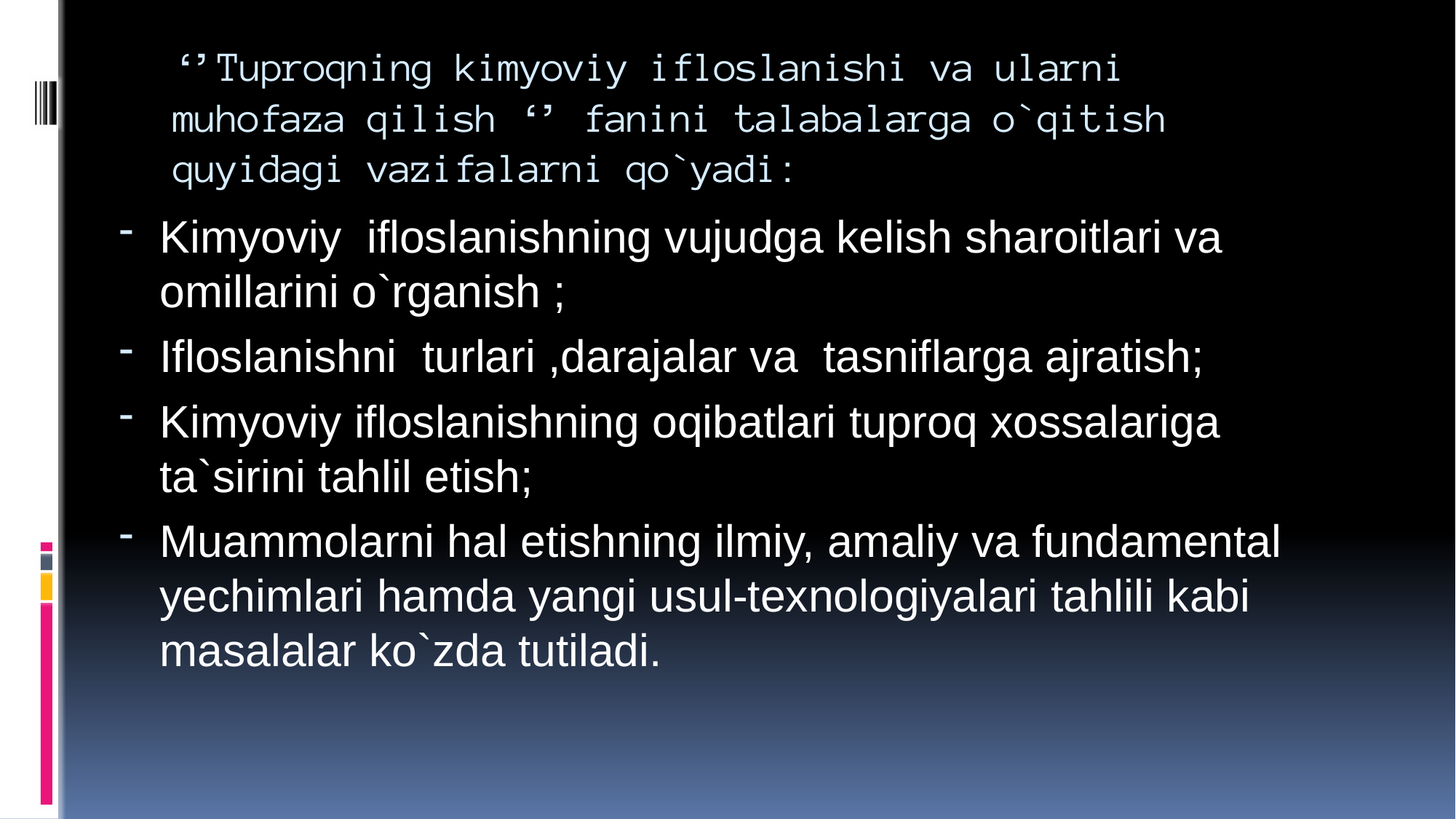

# ‘’Tuproqning kimyoviy ifloslanishi va ularni muhofaza qilish ‘’ fanini talabalarga o`qitish quyidagi vazifalarni qo`yadi:
Kimyoviy  ifloslanishning vujudga kelish sharoitlari va omillarini o`rganish ;
Ifloslanishni  turlari ,darajalar va  tasniflarga ajratish;
Kimyoviy ifloslanishning oqibatlari tuproq xossalariga ta`sirini tahlil etish;
Muammolarni hal etishning ilmiy, amaliy va fundamental yechimlari hamda yangi usul-texnologiyalari tahlili kabi masalalar ko`zda tutiladi.